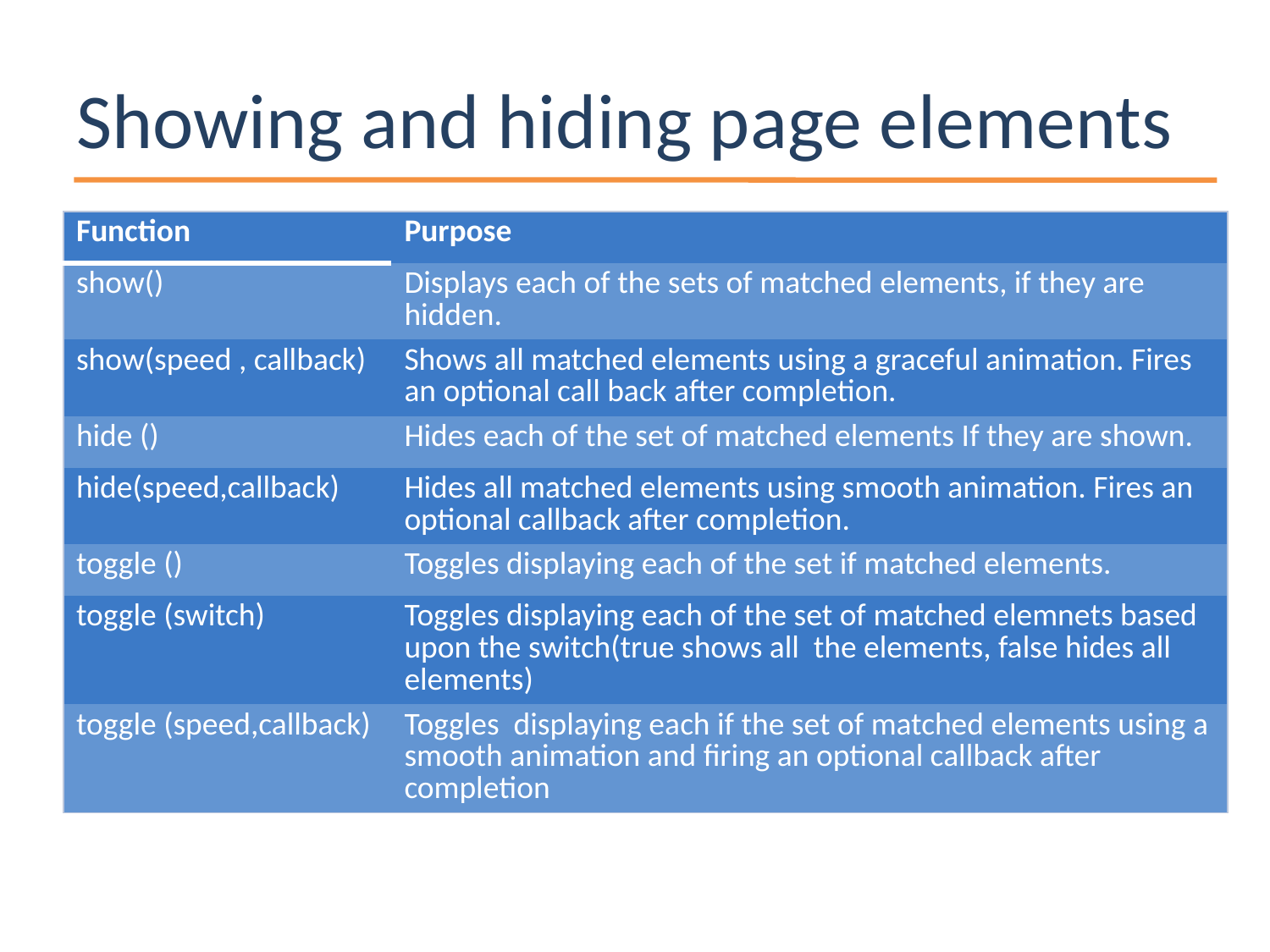

# Showing and hiding page elements
| Function | Purpose |
| --- | --- |
| show() | Displays each of the sets of matched elements, if they are hidden. |
| show(speed , callback) | Shows all matched elements using a graceful animation. Fires an optional call back after completion. |
| hide () | Hides each of the set of matched elements If they are shown. |
| hide(speed,callback) | Hides all matched elements using smooth animation. Fires an optional callback after completion. |
| toggle () | Toggles displaying each of the set if matched elements. |
| toggle (switch) | Toggles displaying each of the set of matched elemnets based upon the switch(true shows all the elements, false hides all elements) |
| toggle (speed,callback) | Toggles displaying each if the set of matched elements using a smooth animation and firing an optional callback after completion |